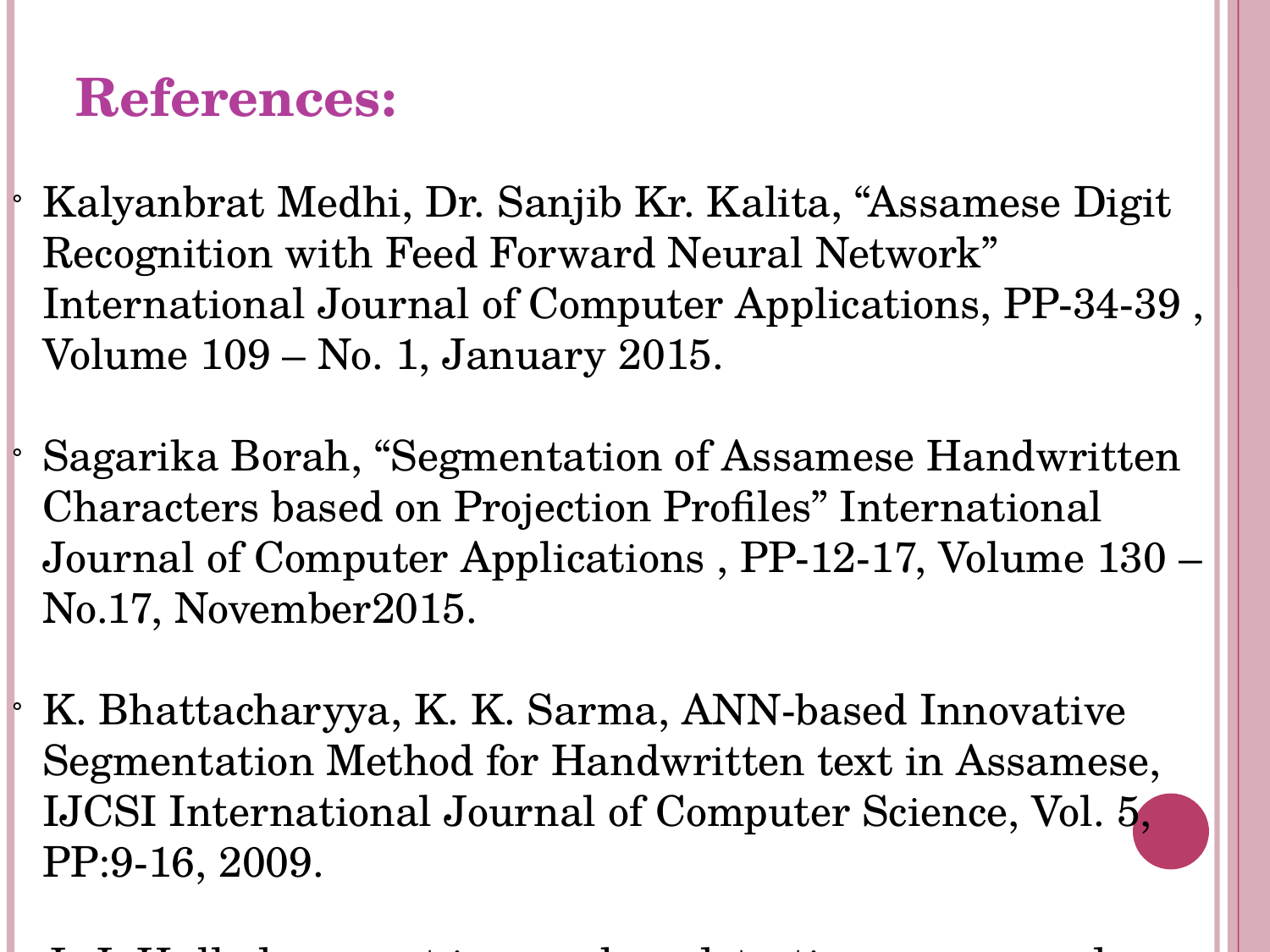

References:

Kalyanbrat Medhi, Dr. Sanjib Kr. Kalita, “Assamese Digit Recognition with Feed Forward Neural Network” International Journal of Computer Applications, PP-34-39 , Volume 109 – No. 1, January 2015.

Sagarika Borah, “Segmentation of Assamese Handwritten Characters based on Projection Profiles” International Journal of Computer Applications , PP-12-17, Volume 130 – No.17, November2015.

K. Bhattacharyya, K. K. Sarma, ANN-based Innovative Segmentation Method for Handwritten text in Assamese, IJCSI International Journal of Computer Science, Vol. 5, PP:9-16, 2009.

J. J. Hull, document image skew detection: survey and annotated bibliography, Document Analysis Systems II- World Scientific, PP: 40-64, 1998.

U. Pal, B.B. Chaudhuri, Indian script character recognition: a survey, Pattern Recognition 37, PP:1887 – 1899, 2004.